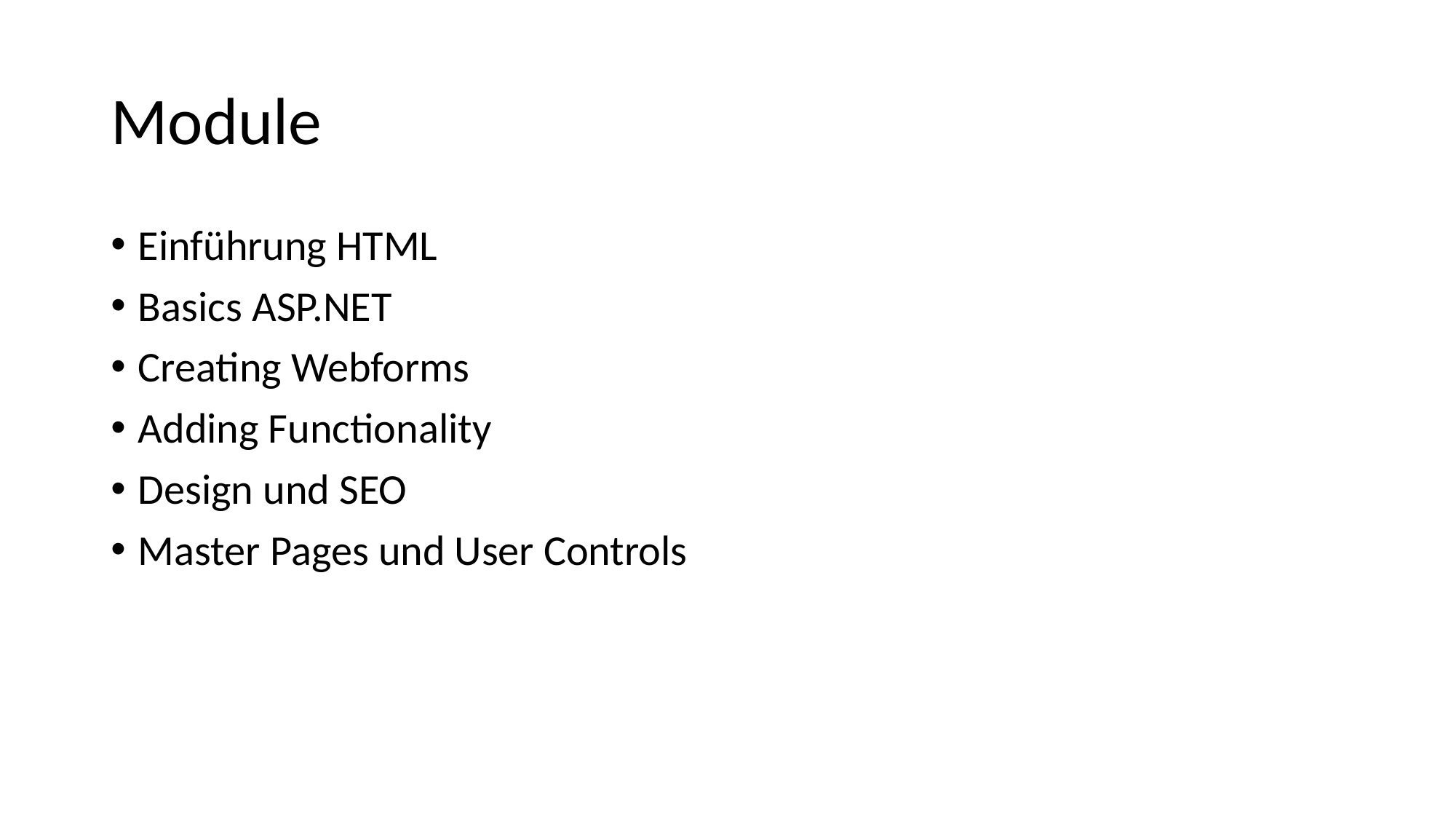

# Module
Einführung HTML
Basics ASP.NET
Creating Webforms
Adding Functionality
Design und SEO
Master Pages und User Controls